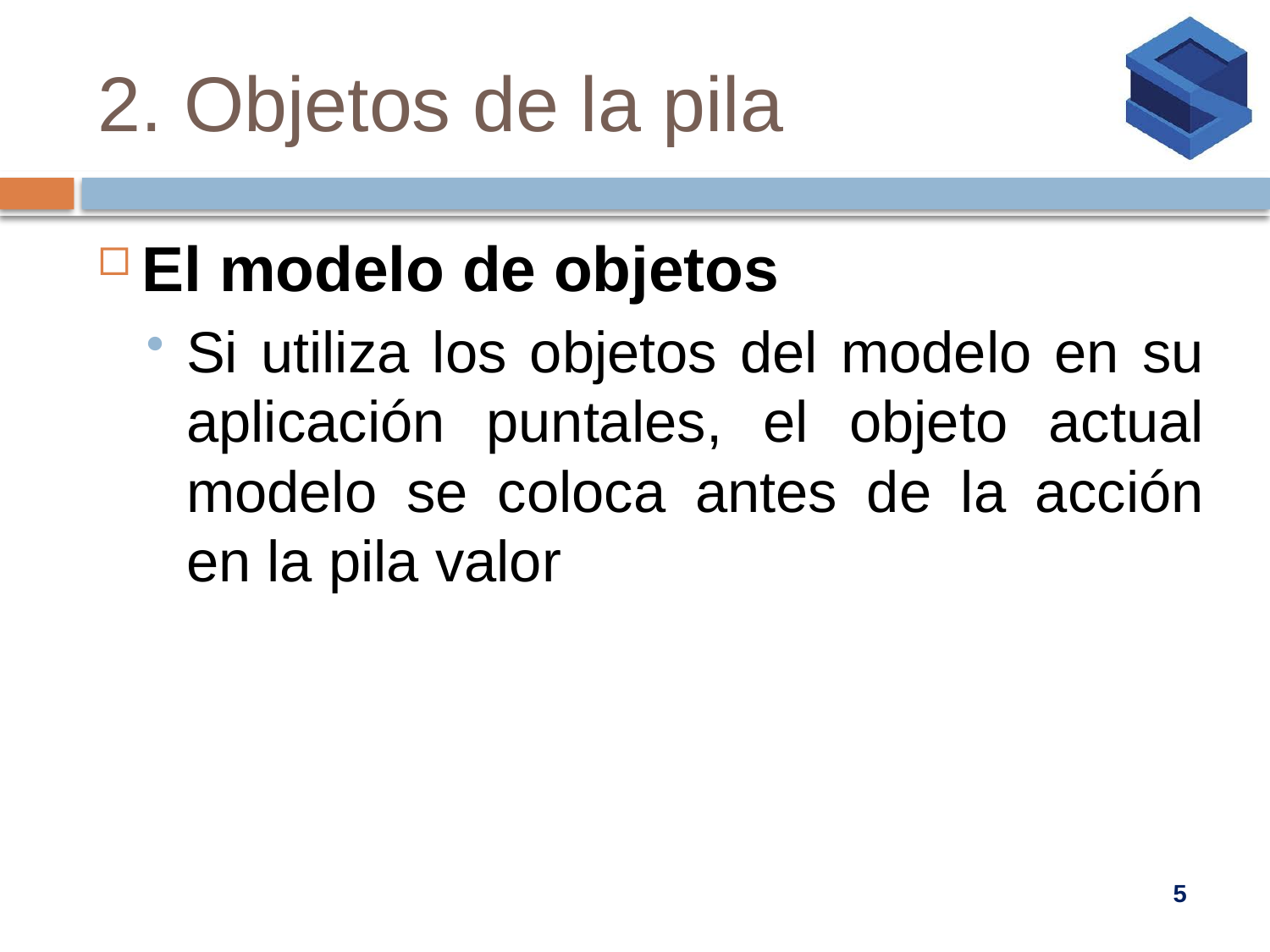

# 2. Objetos de la pila
El modelo de objetos
Si utiliza los objetos del modelo en su aplicación puntales, el objeto actual modelo se coloca antes de la acción en la pila valor

5